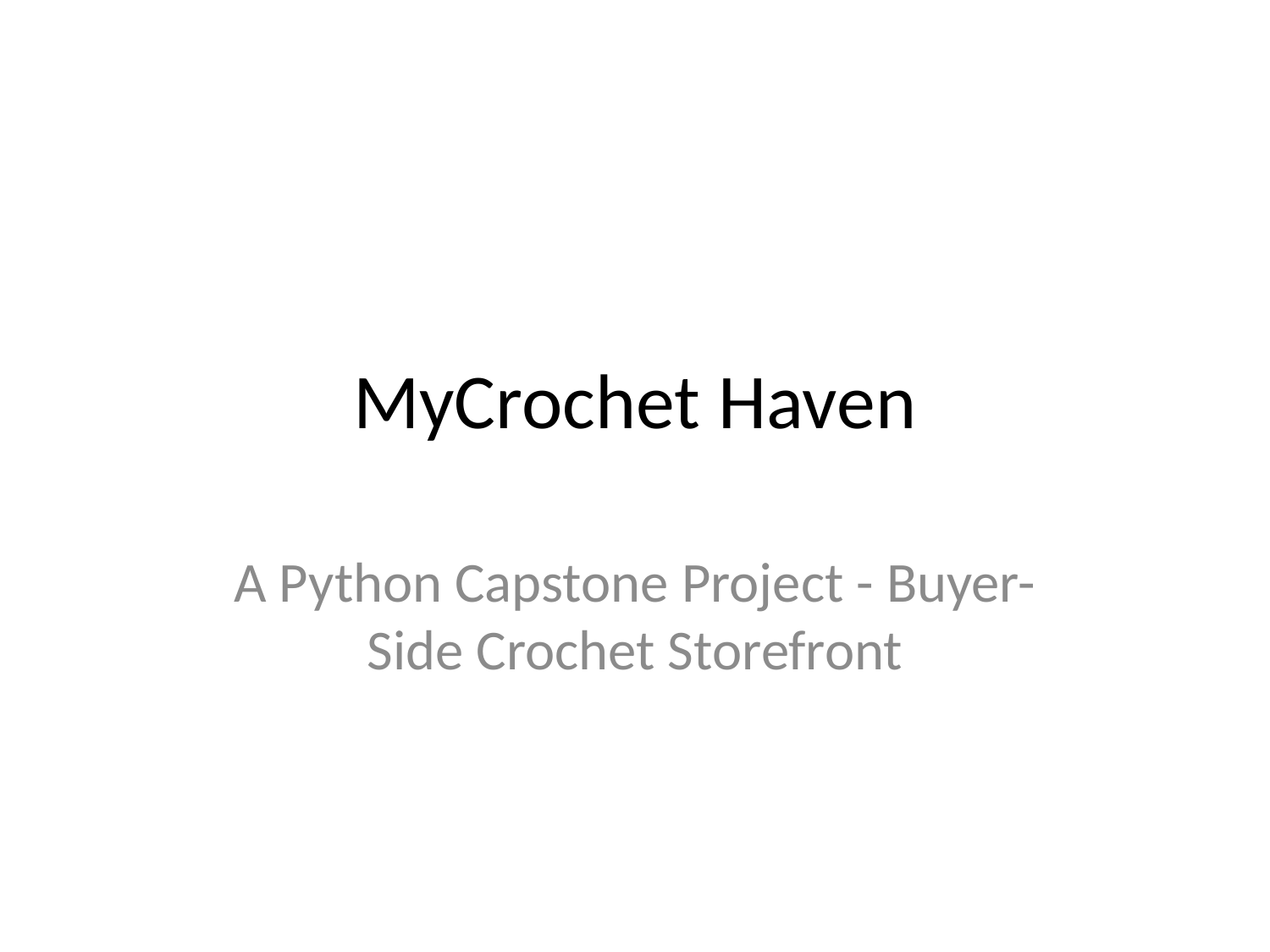

# MyCrochet Haven
A Python Capstone Project - Buyer-Side Crochet Storefront